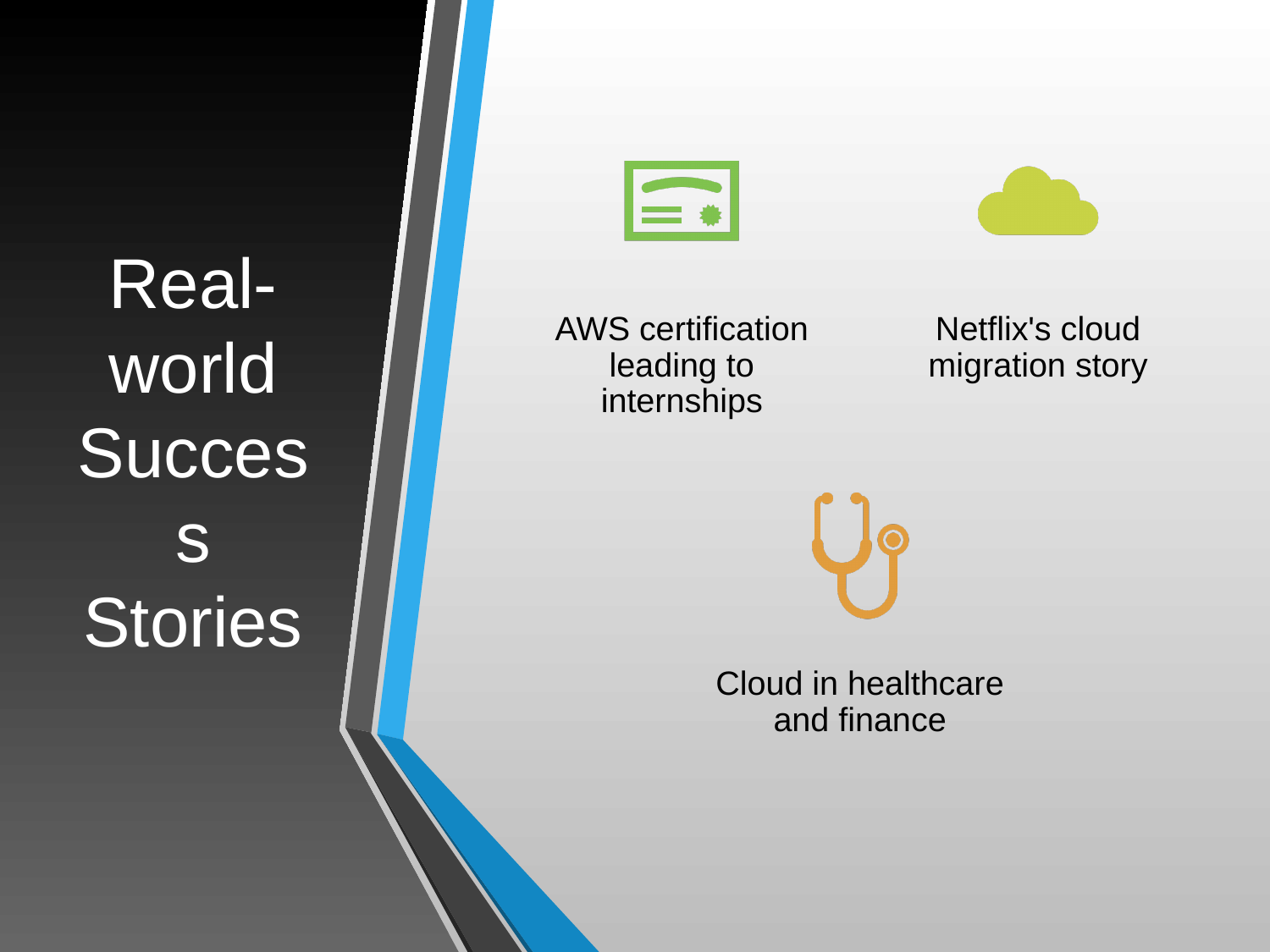

# Real-world Success Stories
AWS certification leading to internships
Netflix's cloud migration story
Cloud in healthcare and finance